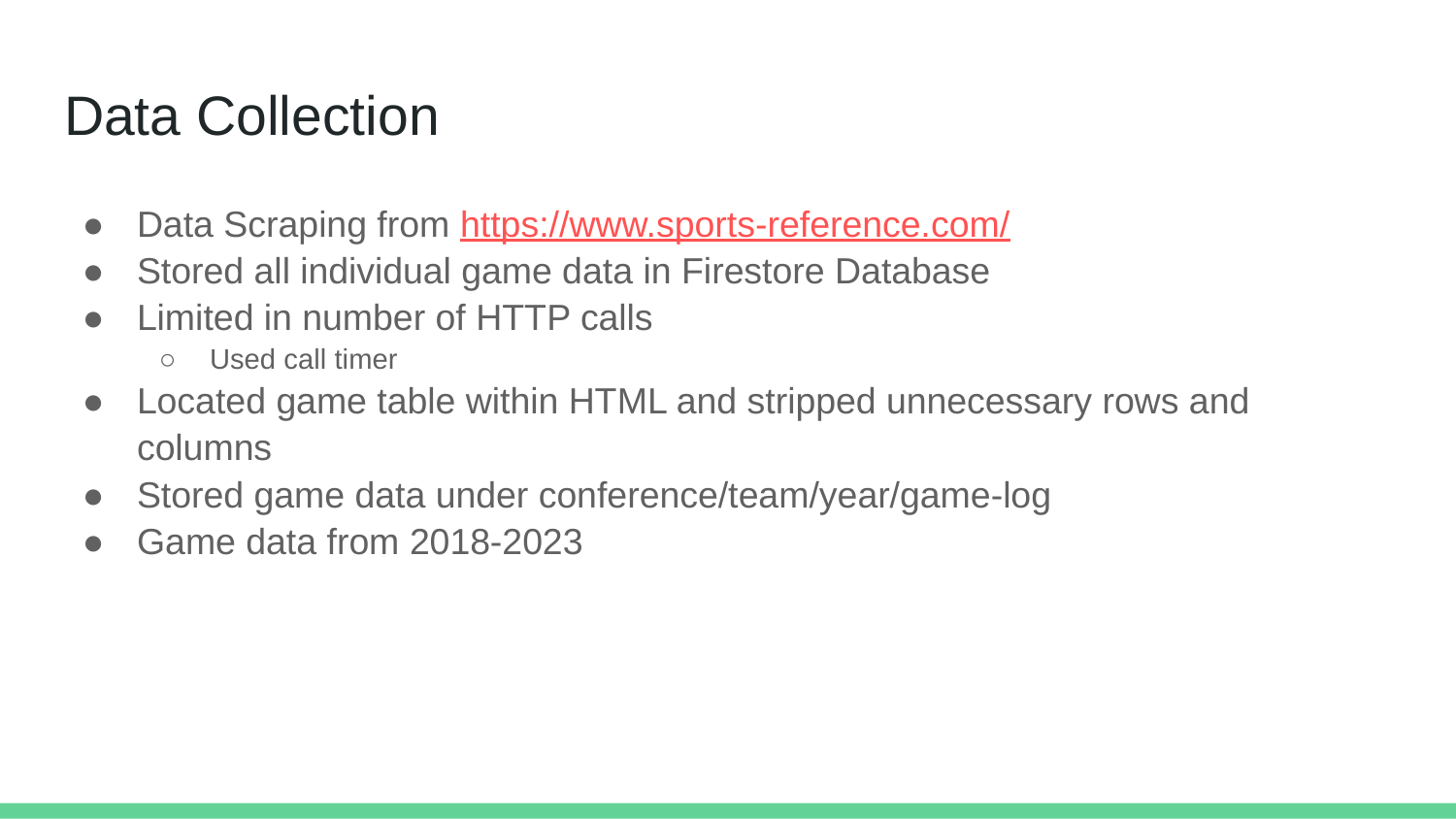

# Data Collection
Data Scraping from https://www.sports-reference.com/
Stored all individual game data in Firestore Database
Limited in number of HTTP calls
Used call timer
Located game table within HTML and stripped unnecessary rows and columns
Stored game data under conference/team/year/game-log
Game data from 2018-2023